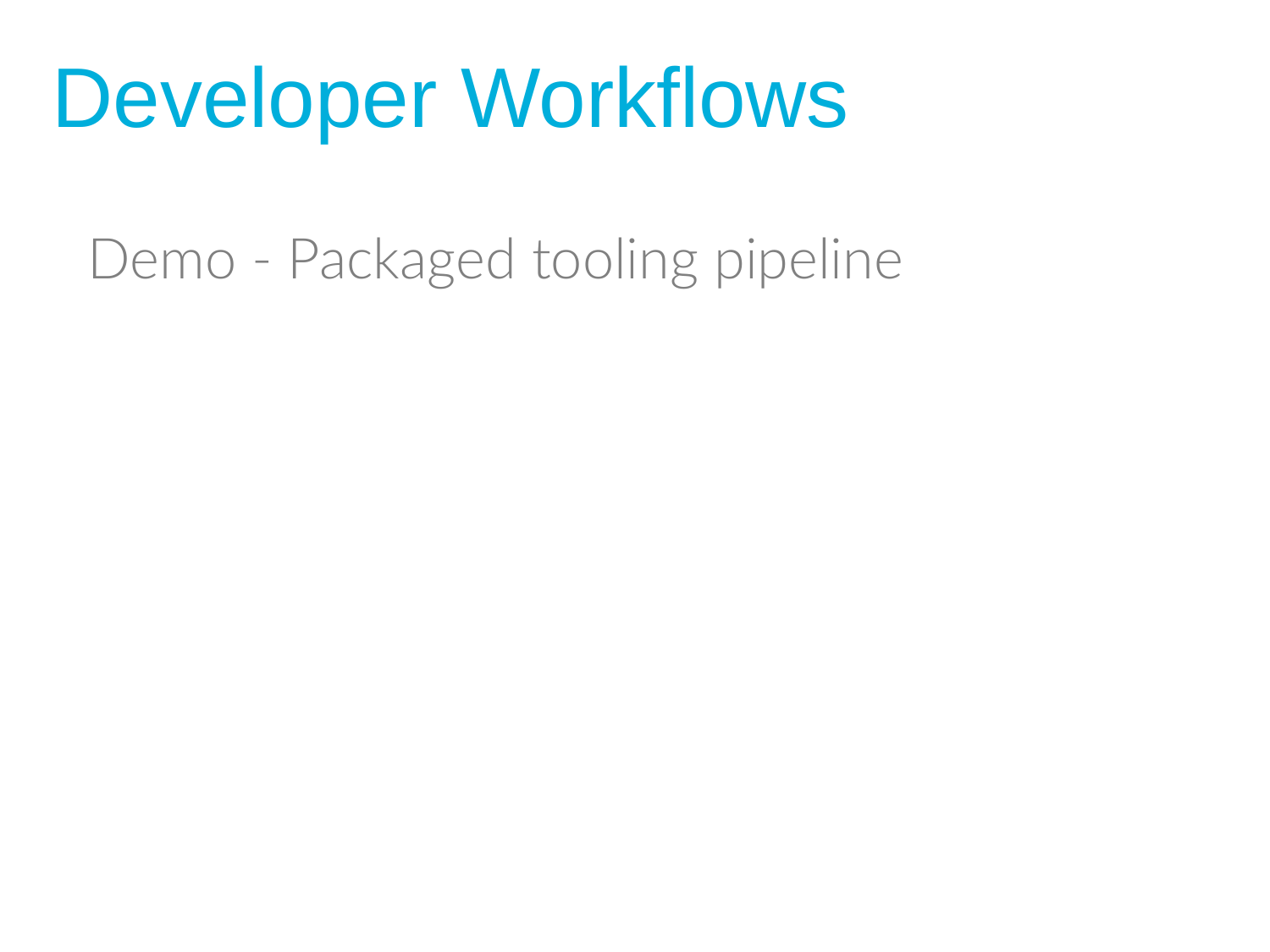

Developer Workflows
Demo - Packaged tooling pipeline